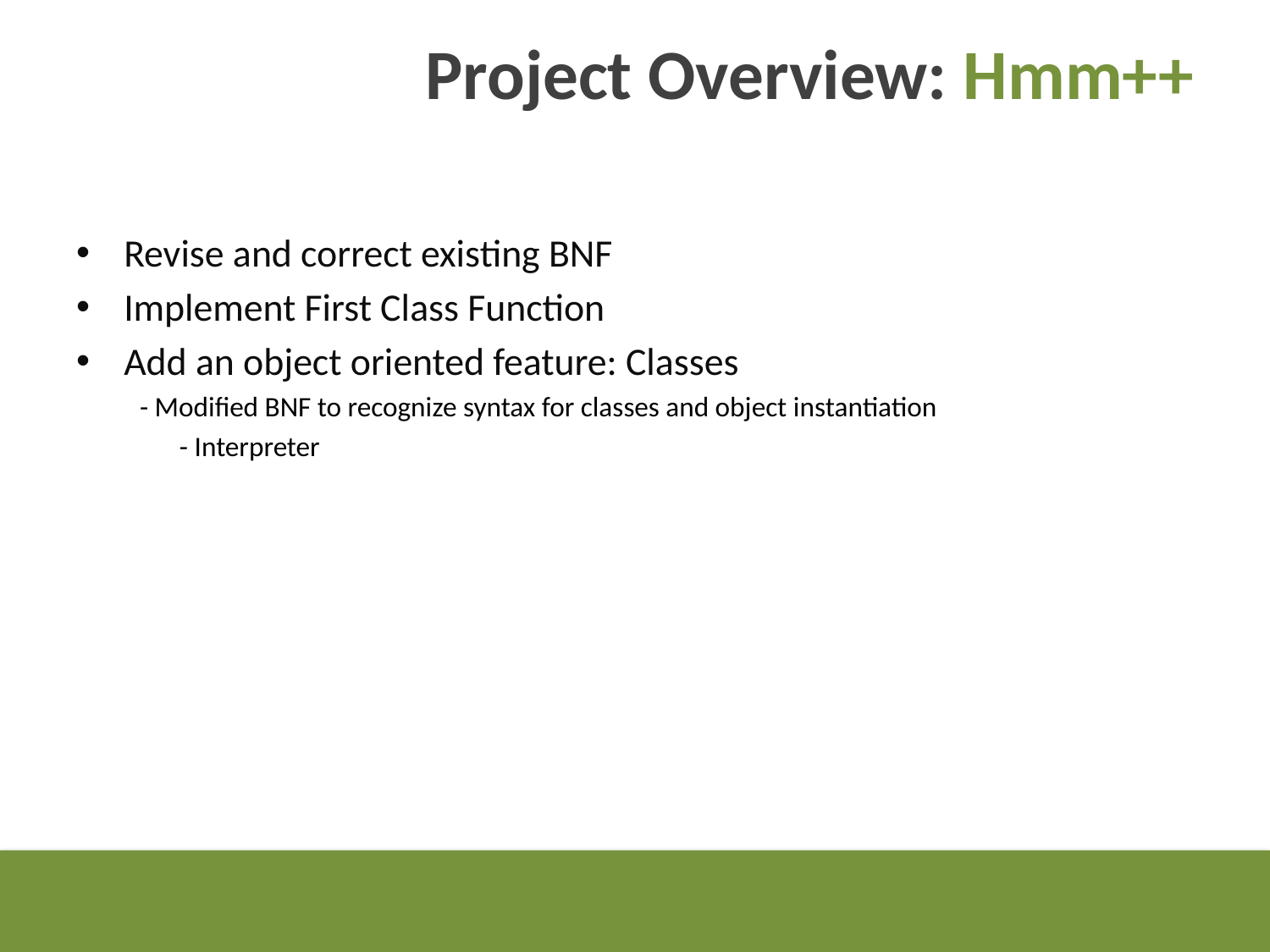

# Project Overview: Hmm++
Revise and correct existing BNF
Implement First Class Function
Add an object oriented feature: Classes
- Modified BNF to recognize syntax for classes and object instantiation
	- Interpreter